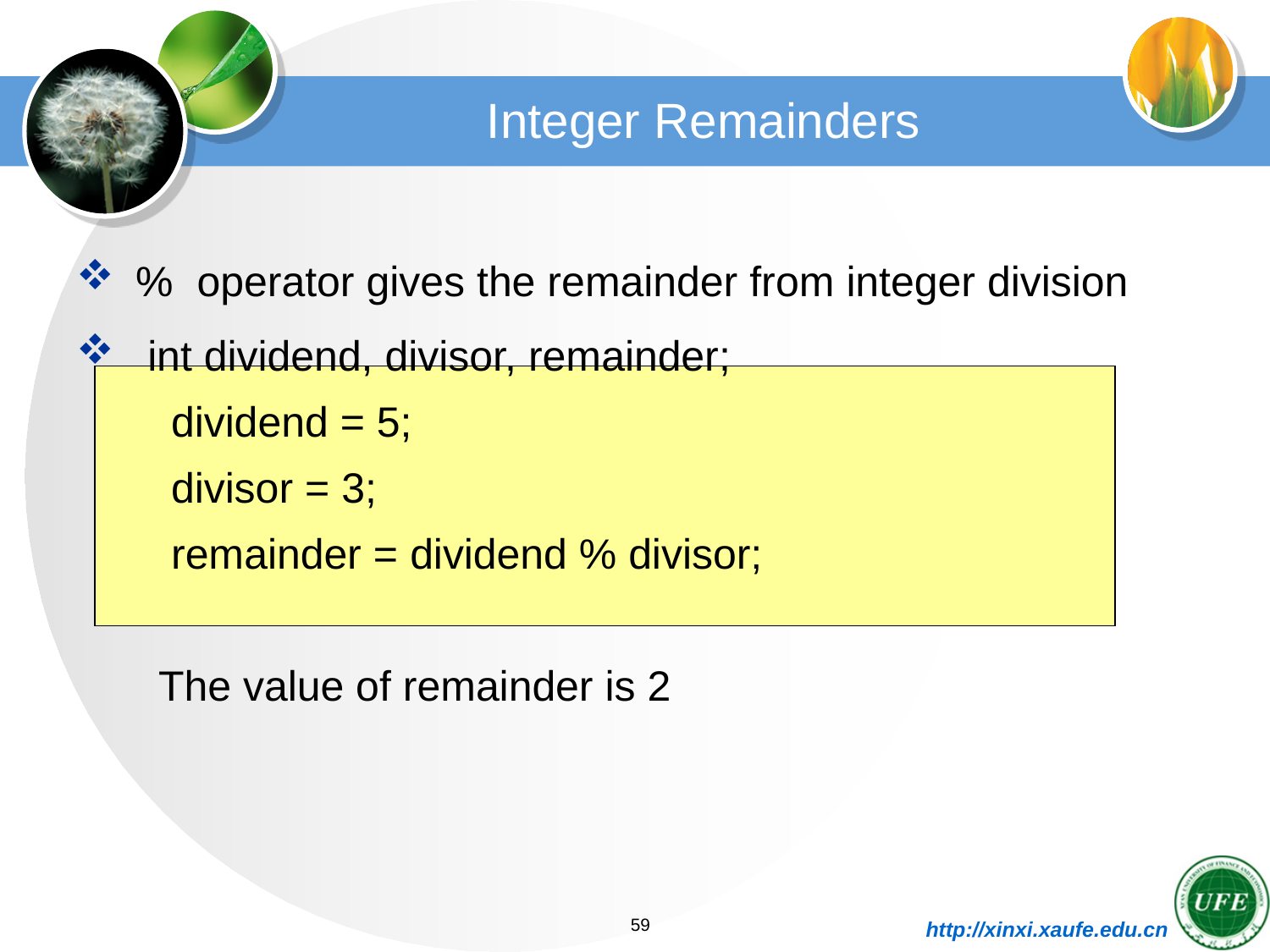

# Integer Remainders
 %  operator gives the remainder from integer division
  int dividend, divisor, remainder;
    dividend = 5;
    divisor = 3;
    remainder = dividend % divisor;
   The value of remainder is 2

59
http://xinxi.xaufe.edu.cn